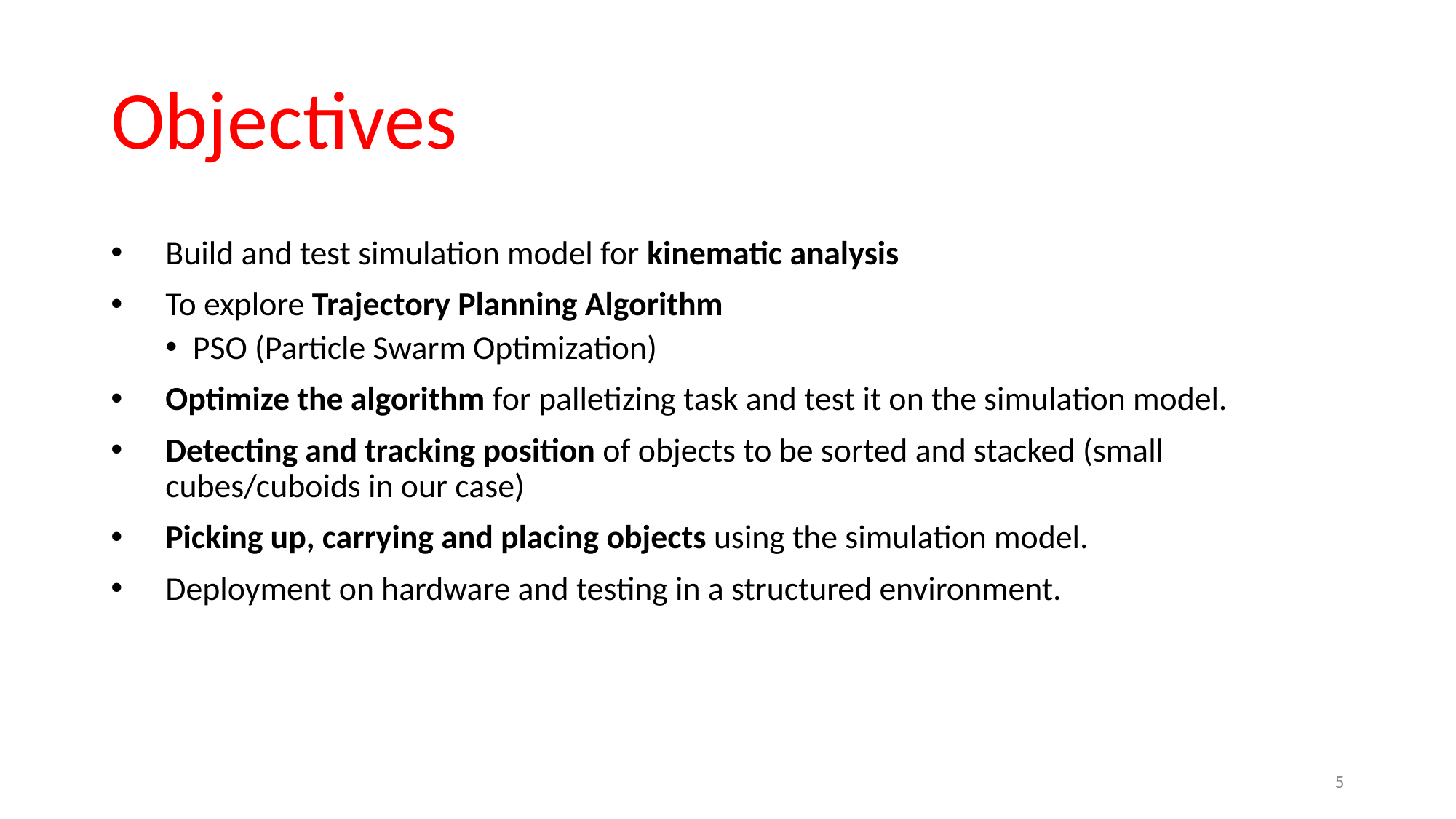

# Objectives
Build and test simulation model for kinematic analysis
To explore Trajectory Planning Algorithm
PSO (Particle Swarm Optimization)
Optimize the algorithm for palletizing task and test it on the simulation model.
Detecting and tracking position of objects to be sorted and stacked (small cubes/cuboids in our case)
Picking up, carrying and placing objects using the simulation model.
Deployment on hardware and testing in a structured environment.
5